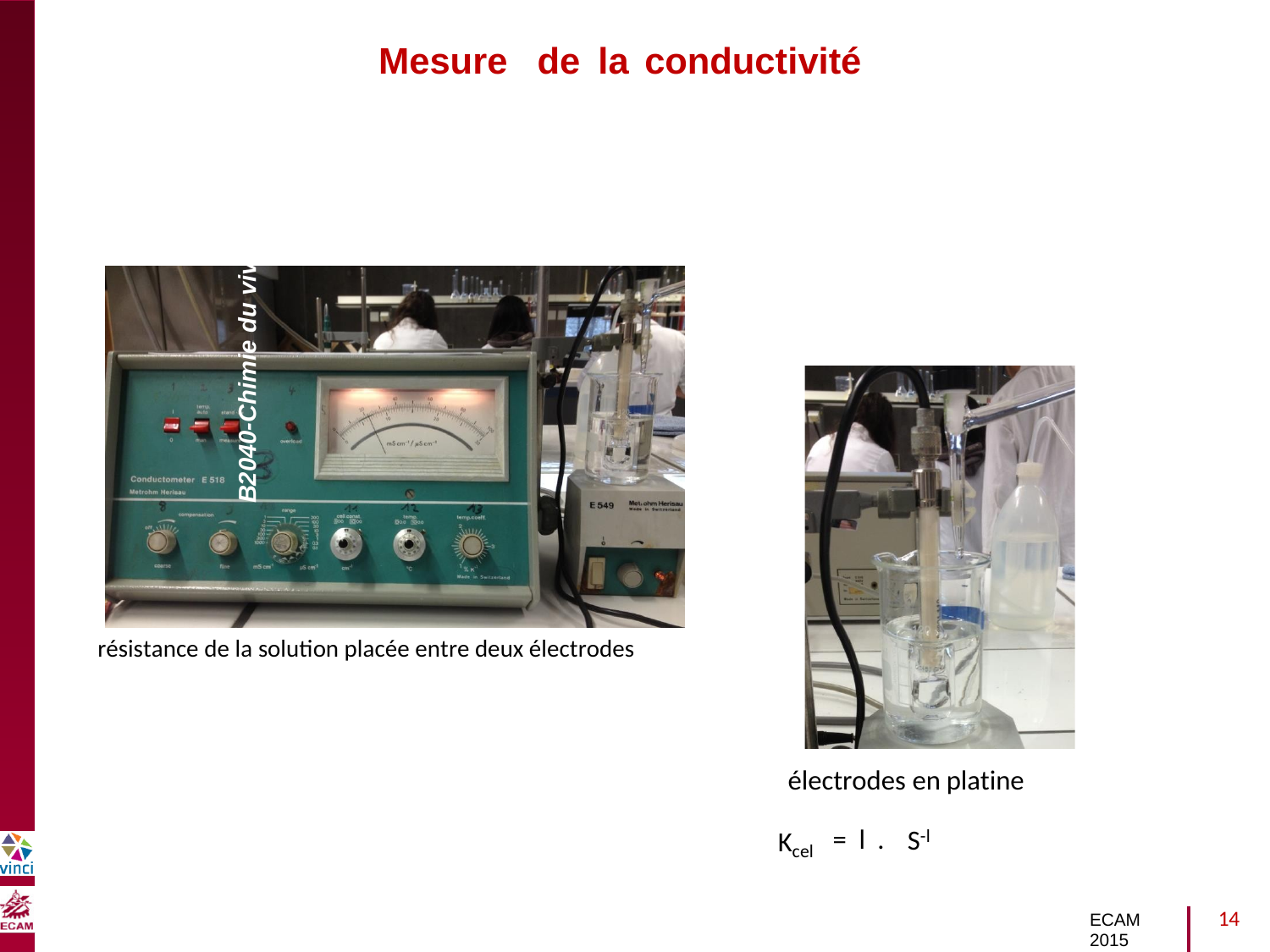

Mesure
de
la
conductivité
B2040-Chimie du vivant et environnement

résistance de la solution placée entre deux électrodes
électrodes en platine
S-l
Kcel
=  l  .

14
ECAM 2015